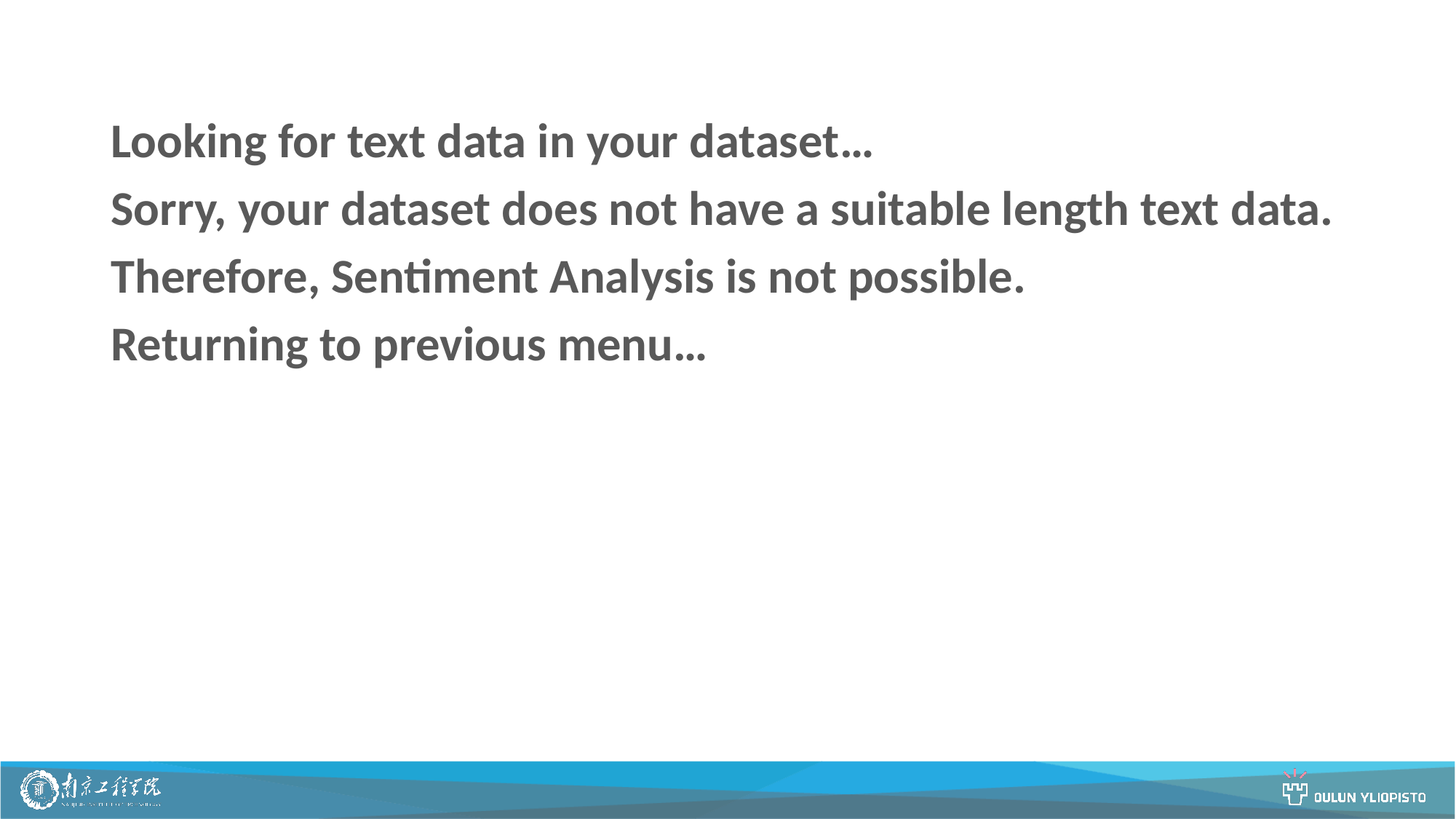

Looking for text data in your dataset…
Sorry, your dataset does not have a suitable length text data.
Therefore, Sentiment Analysis is not possible.
Returning to previous menu…